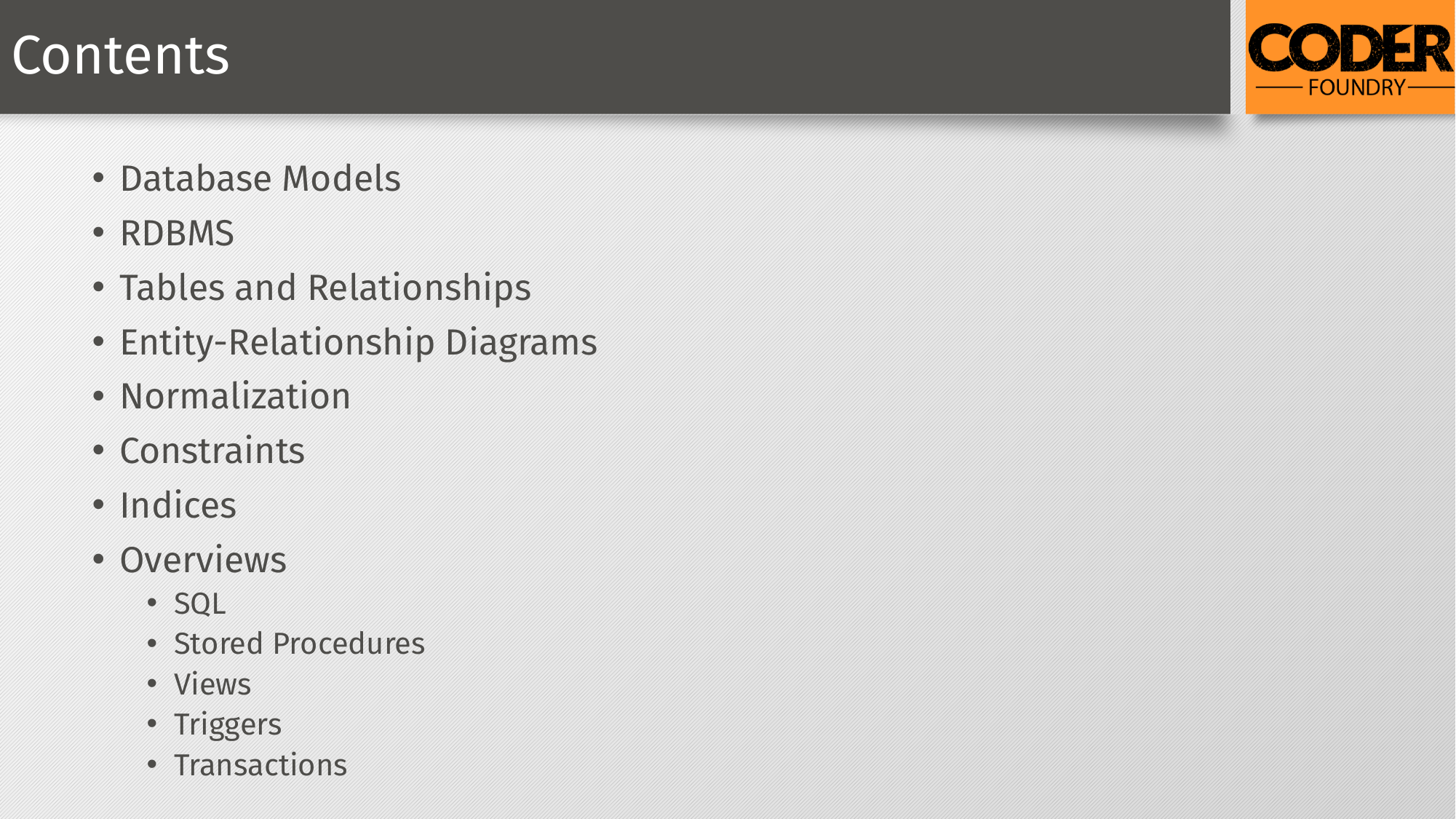

# Contents
Database Models
RDBMS
Tables and Relationships
Entity-Relationship Diagrams
Normalization
Constraints
Indices
Overviews
SQL
Stored Procedures
Views
Triggers
Transactions